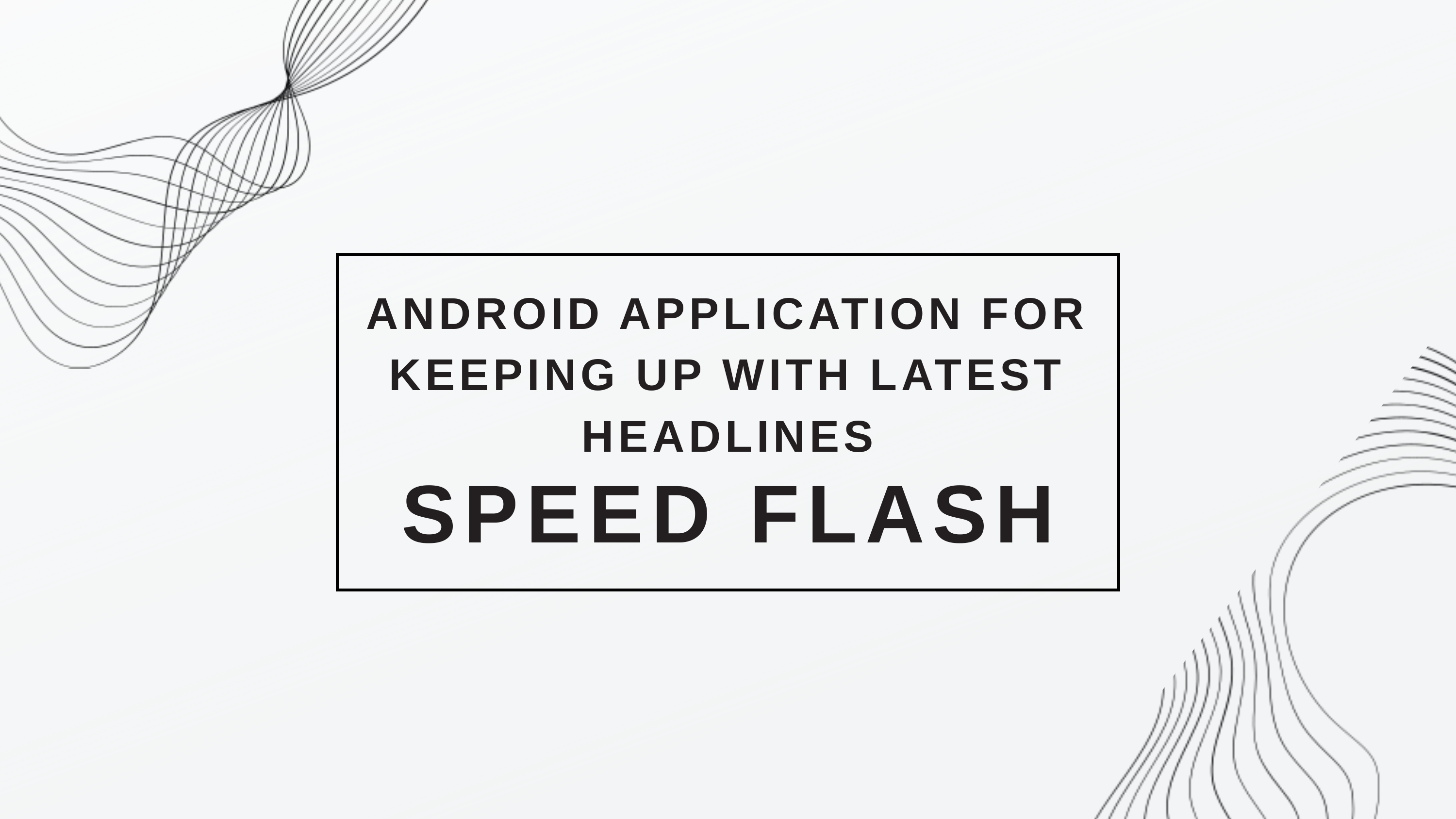

ANDROID APPLICATION FOR KEEPING UP WITH LATEST HEADLINES

SPEED FLASH